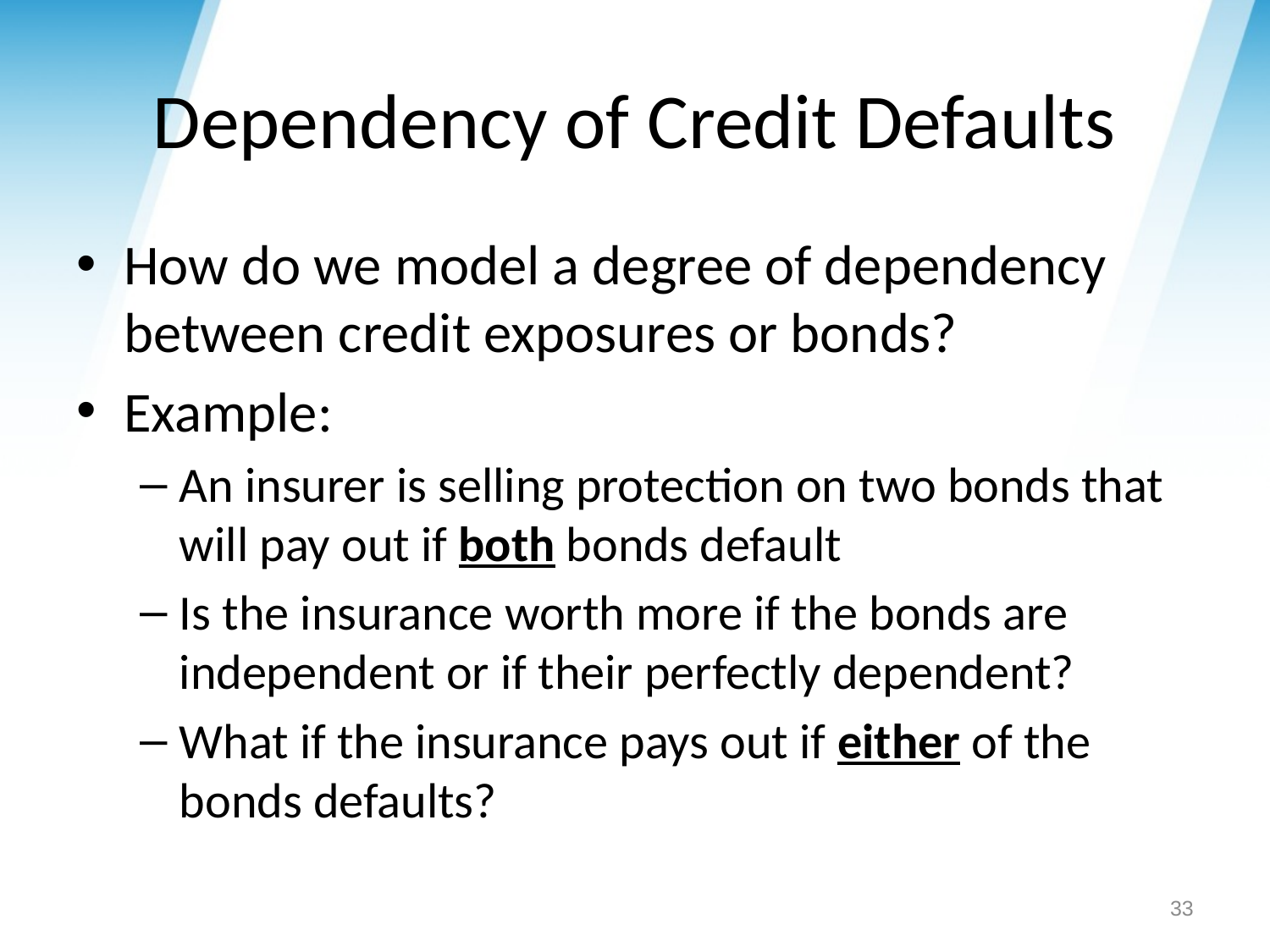

# Dependency of Credit Defaults
How do we model a degree of dependency between credit exposures or bonds?
Example:
An insurer is selling protection on two bonds that will pay out if both bonds default
Is the insurance worth more if the bonds are independent or if their perfectly dependent?
What if the insurance pays out if either of the bonds defaults?

33